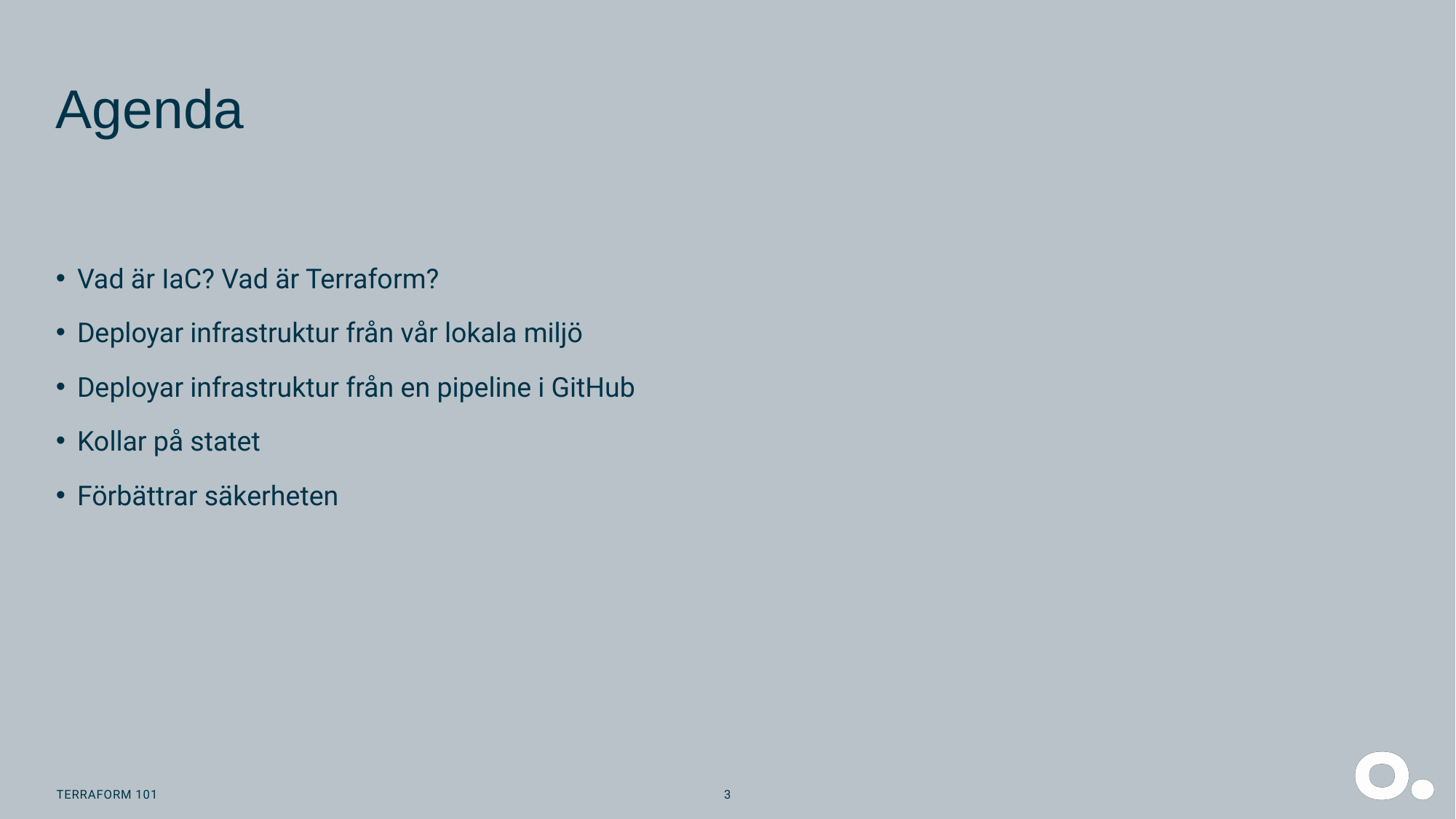

# Agenda
Vad är IaC? Vad är Terraform?
Deployar infrastruktur från vår lokala miljö
Deployar infrastruktur från en pipeline i GitHub
Kollar på statet
Förbättrar säkerheten
Terraform 101
3